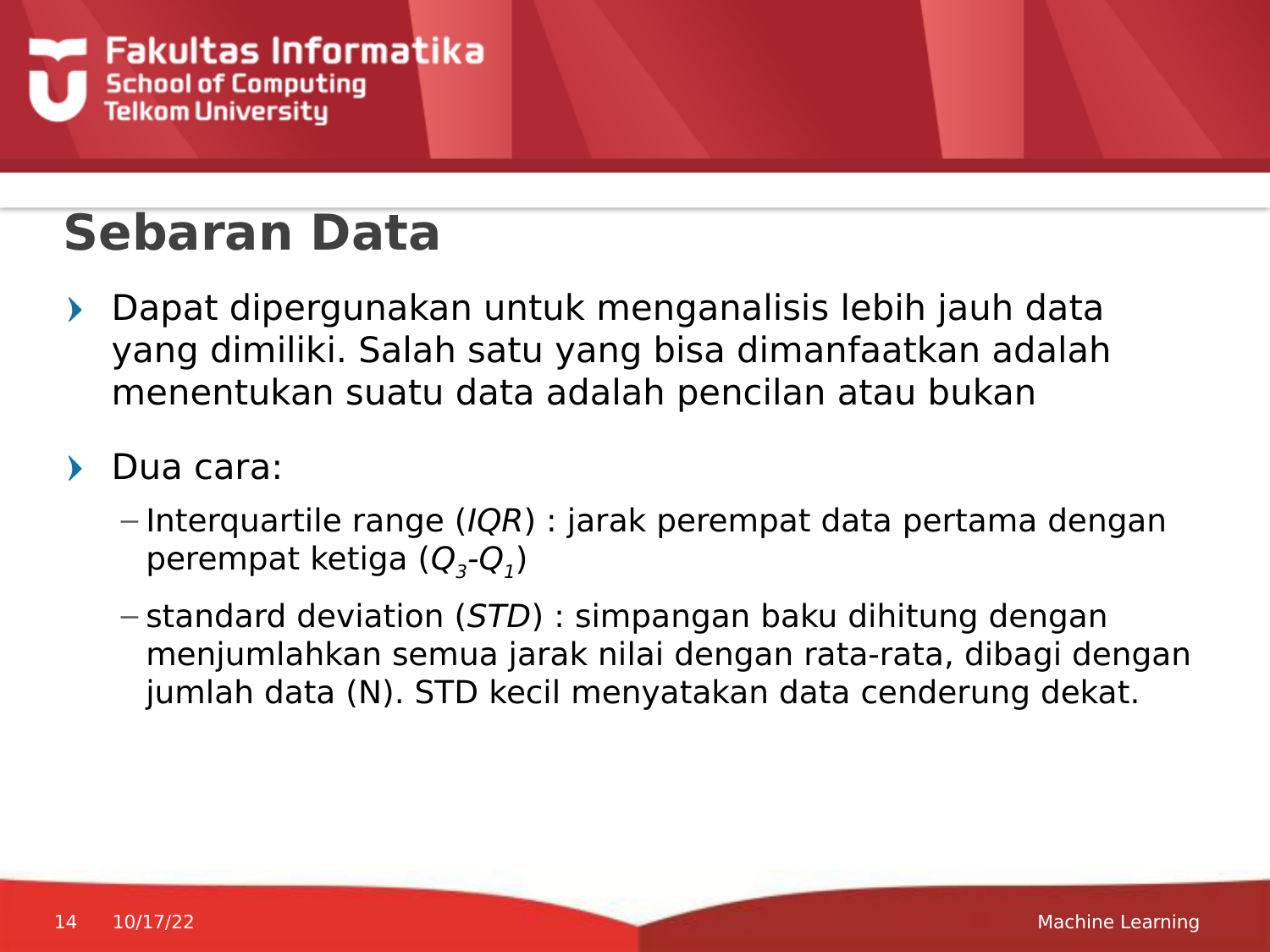

# Sebaran Data
Dapat dipergunakan untuk menganalisis lebih jauh data yang dimiliki. Salah satu yang bisa dimanfaatkan adalah menentukan suatu data adalah pencilan atau bukan
Dua cara:
Interquartile range (IQR) : jarak perempat data pertama dengan perempat ketiga (Q3-Q1)
standard deviation (STD) : simpangan baku dihitung dengan menjumlahkan semua jarak nilai dengan rata-rata, dibagi dengan jumlah data (N). STD kecil menyatakan data cenderung dekat.
Machine Learning
14
10/17/22